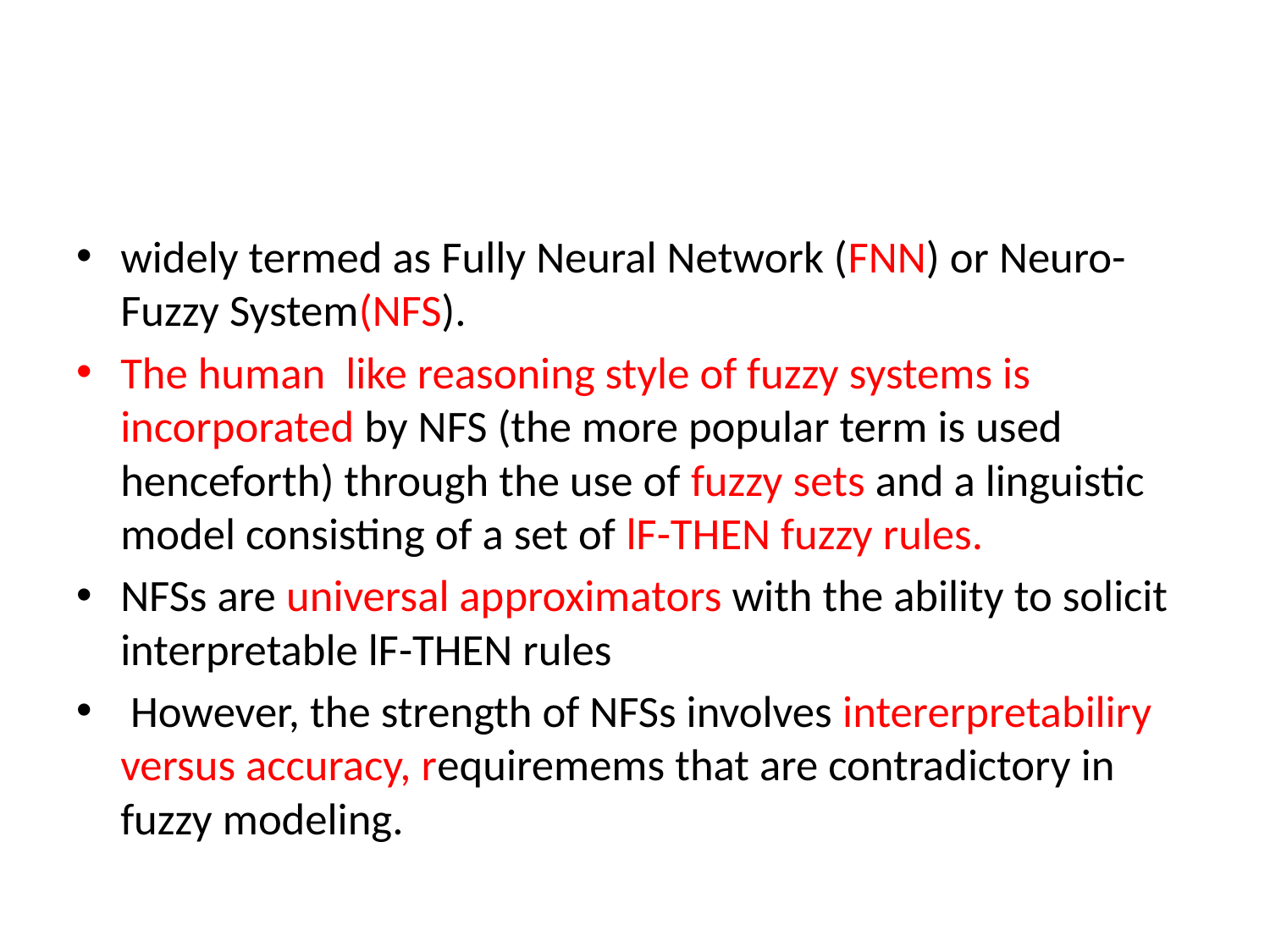

#
widely termed as Fully Neural Network (FNN) or Neuro-Fuzzy System(NFS).
The human  like reasoning style of fuzzy systems is incorporated by NFS (the more popular term is used henceforth) through the use of fuzzy sets and a linguistic model consisting of a set of lF-THEN fuzzy rules.
NFSs are universal approximators with the ability to solicit interpretable lF-THEN rules
 However, the strength of NFSs involves intererpretabiliry versus accuracy, requiremems that are contradictory in fuzzy modeling.